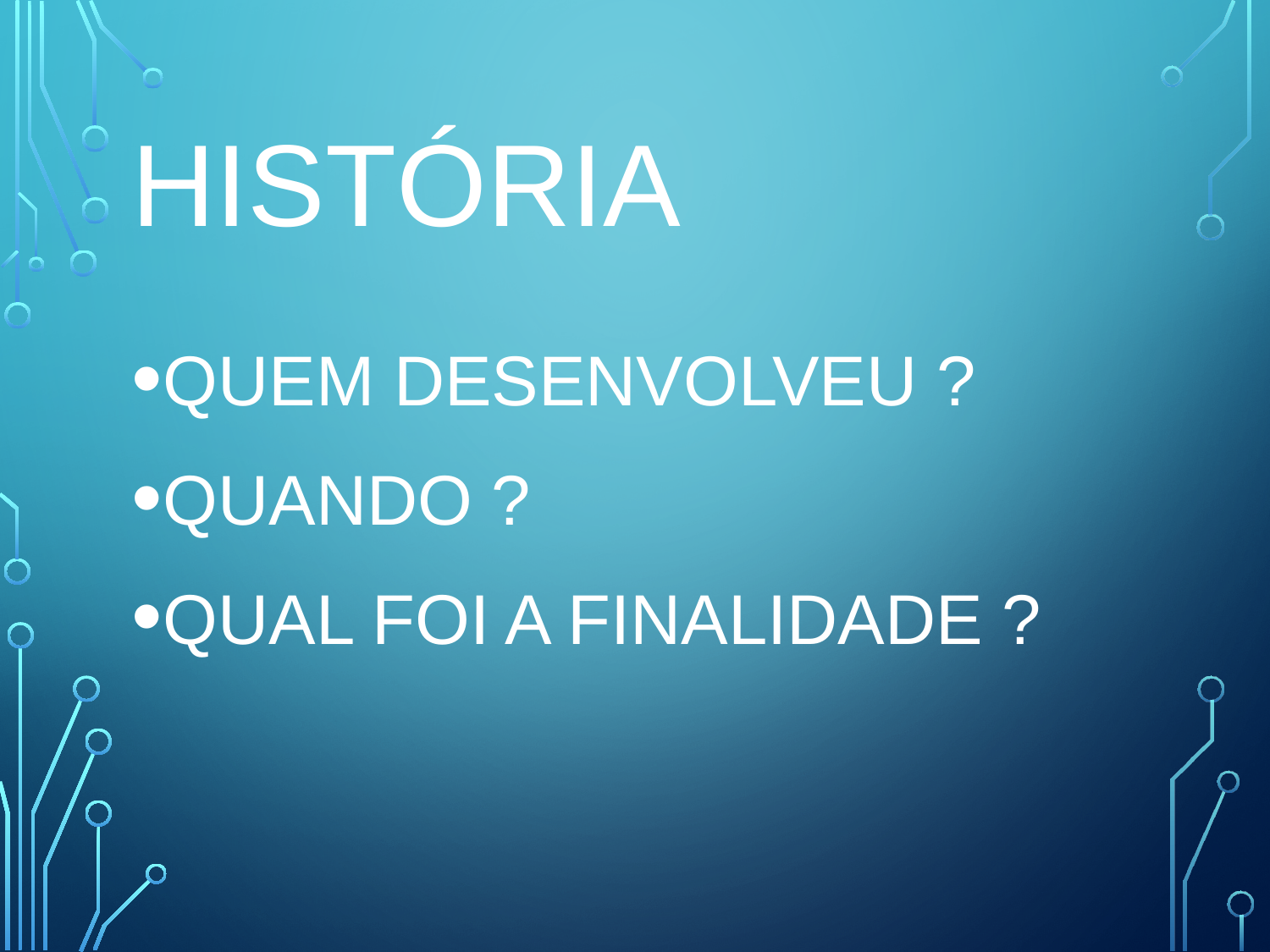

# História
QUEM DESENVOLVEU ?
QUANDO ?
QUAL FOI A FINALIDADE ?